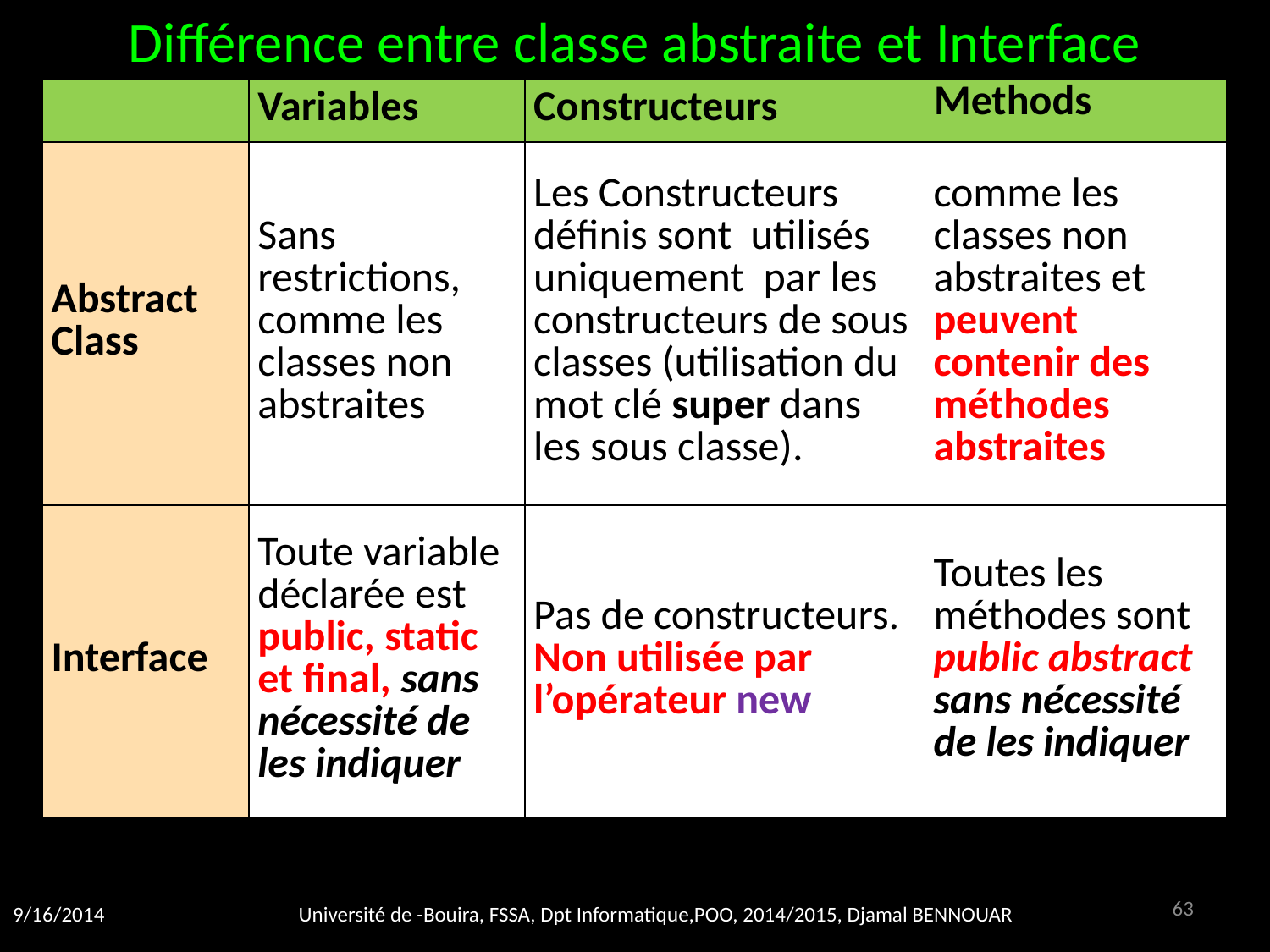

Différence entre classe abstraite et Interface
|  | Variables | Constructeurs | Methods |
| --- | --- | --- | --- |
| Abstract Class | Sans restrictions, comme les classes non abstraites | Les Constructeurs définis sont utilisés uniquement par les constructeurs de sous classes (utilisation du mot clé super dans les sous classe). | comme les classes non abstraites et peuvent contenir des méthodes abstraites |
| Interface | Toute variable déclarée est public, static et final, sans nécessité de les indiquer | Pas de constructeurs. Non utilisée par l’opérateur new | Toutes les méthodes sont public abstract sans nécessité de les indiquer |

63
9/16/2014
Université de -Bouira, FSSA, Dpt Informatique,POO, 2014/2015, Djamal BENNOUAR